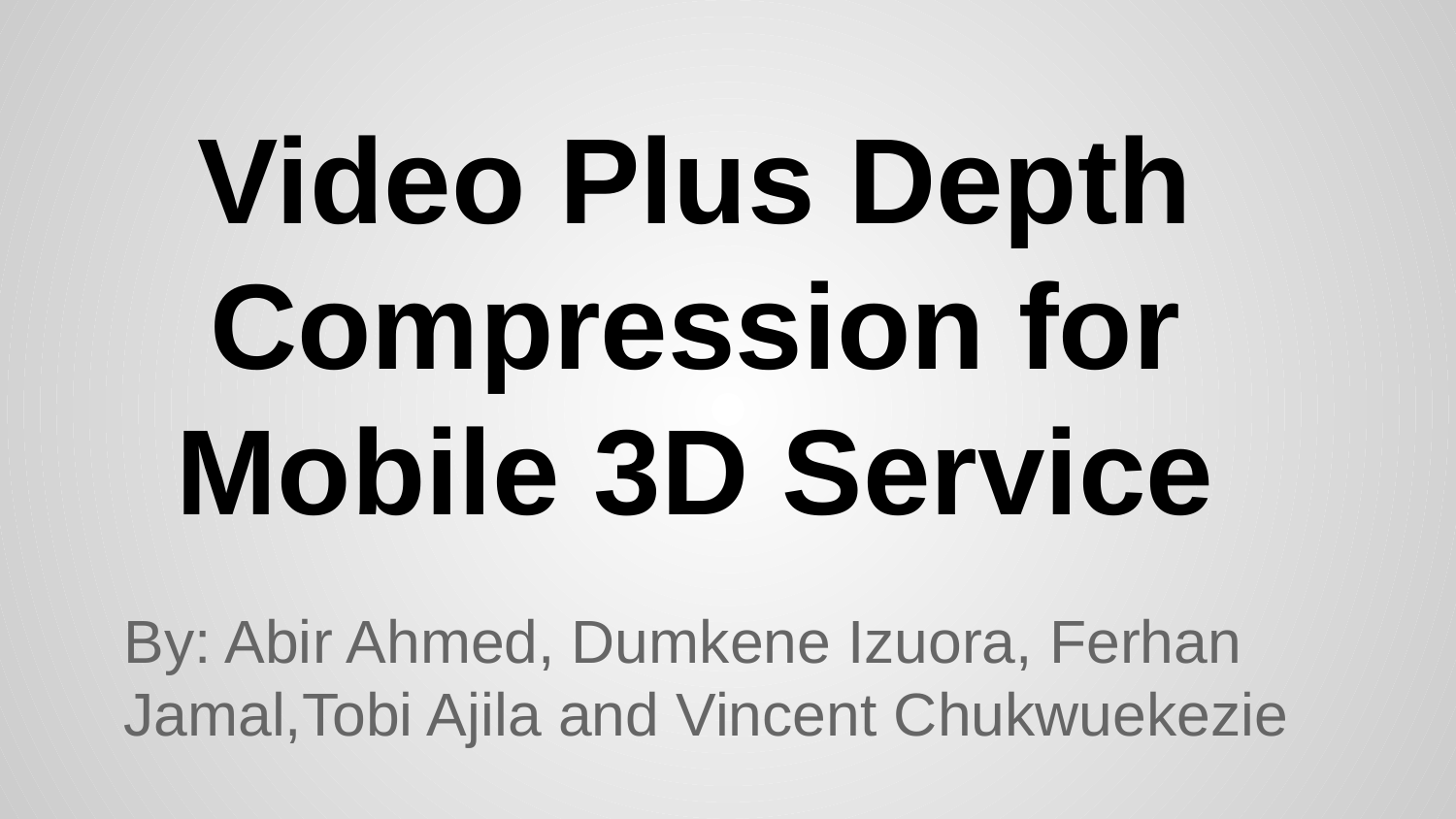

# Video Plus Depth Compression for Mobile 3D Service
By: Abir Ahmed, Dumkene Izuora, Ferhan Jamal,Tobi Ajila and Vincent Chukwuekezie